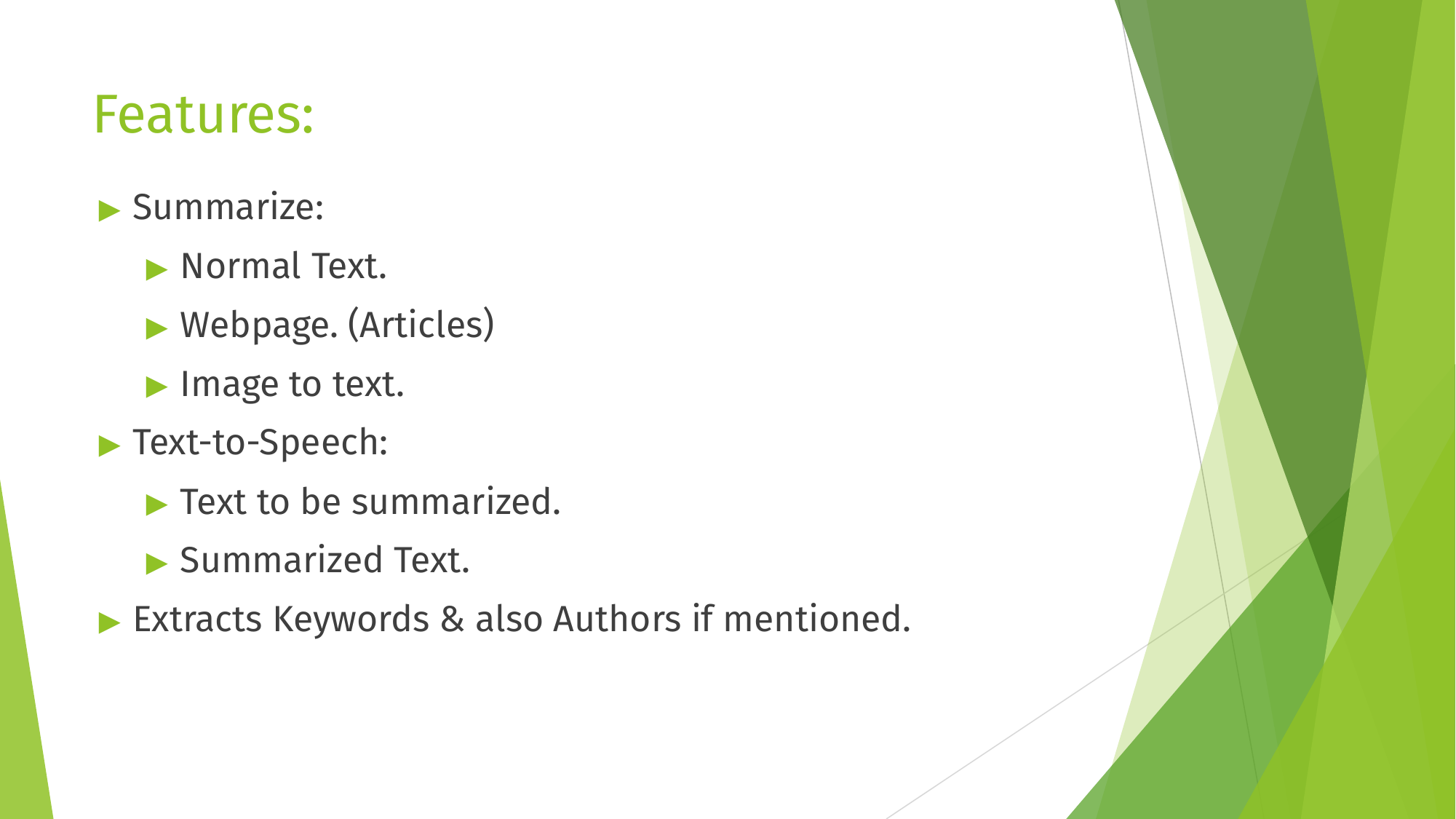

# Features:
Summarize:
Normal Text.
Webpage. (Articles)
Image to text.
Text-to-Speech:
Text to be summarized.
Summarized Text.
Extracts Keywords & also Authors if mentioned.